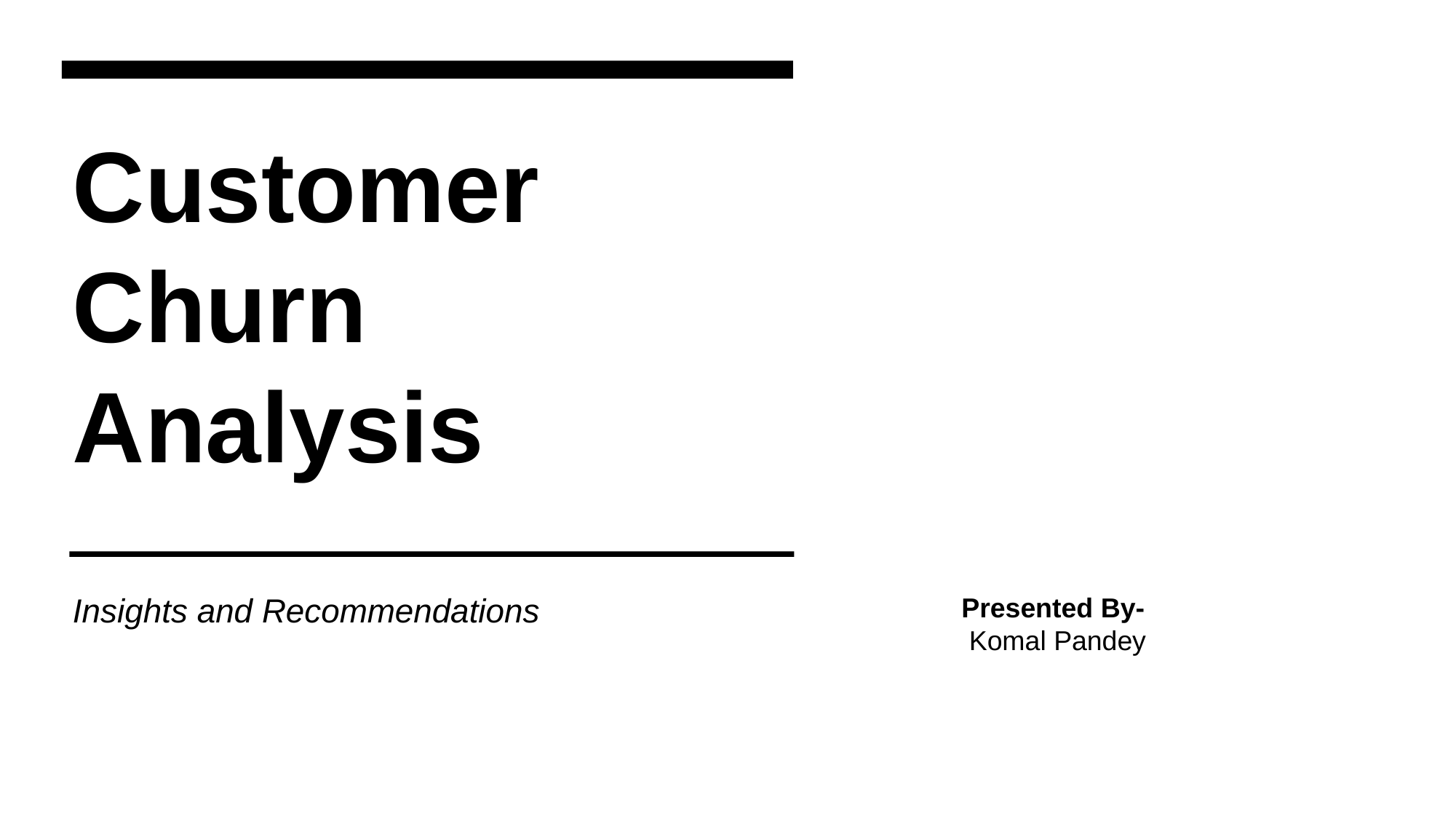

# Customer Churn Analysis

Insights and Recommendations

Presented By-
 Komal Pandey